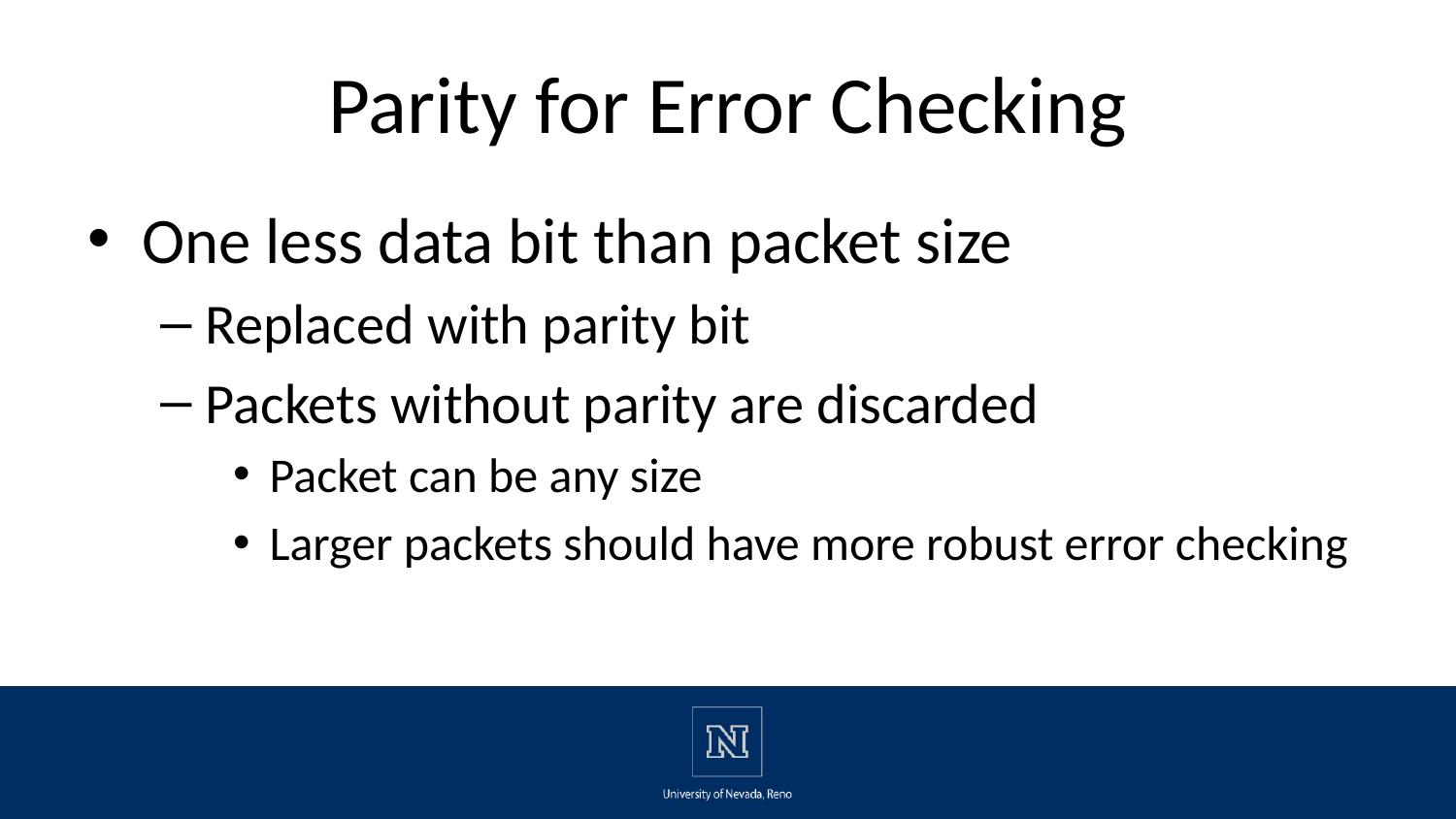

# Parity for Error Checking
One less data bit than packet size
Replaced with parity bit
Packets without parity are discarded
Packet can be any size
Larger packets should have more robust error checking